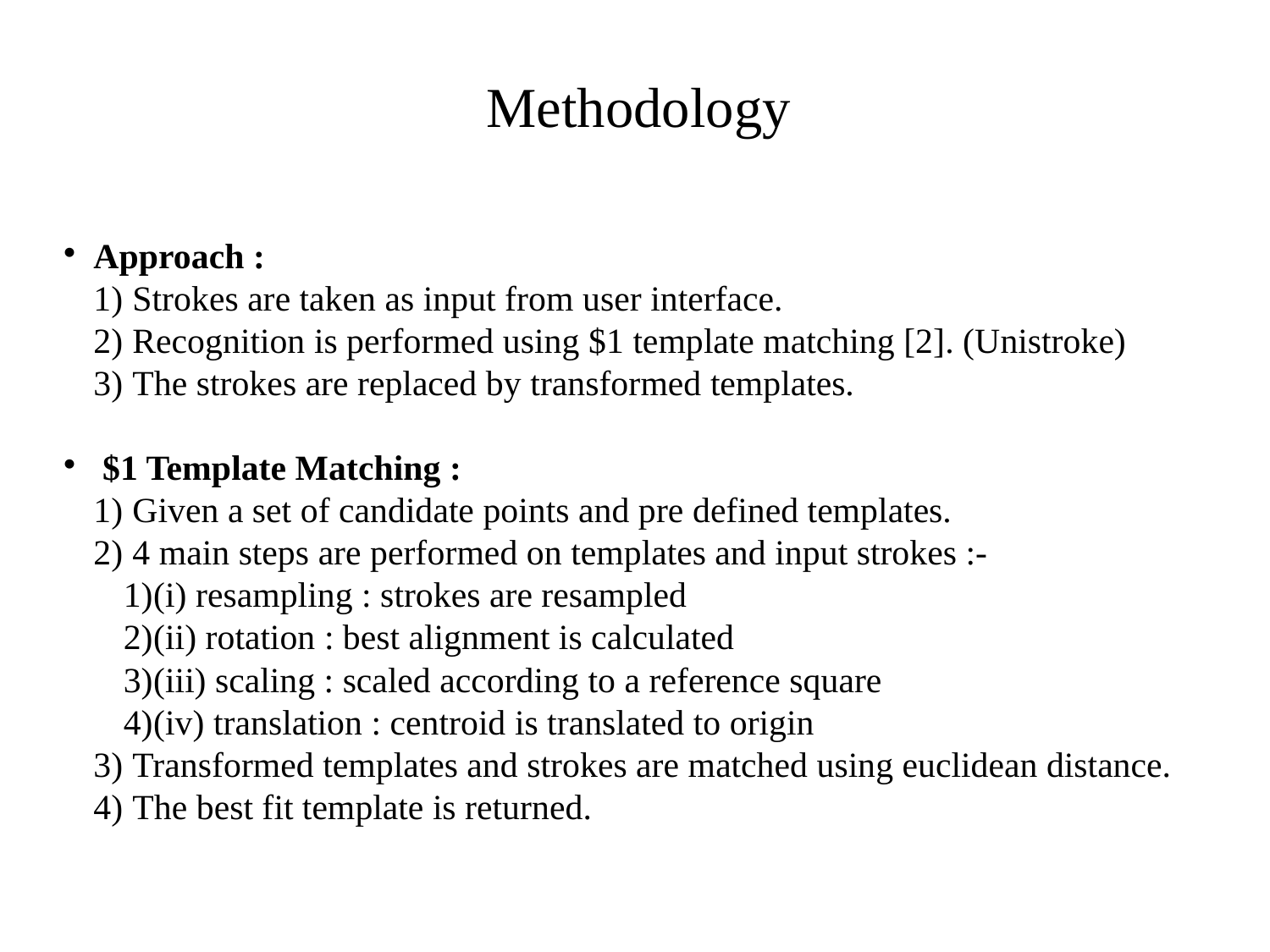

Methodology
Approach :
 Strokes are taken as input from user interface.
 Recognition is performed using $1 template matching [2]. (Unistroke)
 The strokes are replaced by transformed templates.

 $1 Template Matching :
 Given a set of candidate points and pre defined templates.
 4 main steps are performed on templates and input strokes :-
(i) resampling : strokes are resampled
(ii) rotation : best alignment is calculated
(iii) scaling : scaled according to a reference square
(iv) translation : centroid is translated to origin
 Transformed templates and strokes are matched using euclidean distance.
 The best fit template is returned.